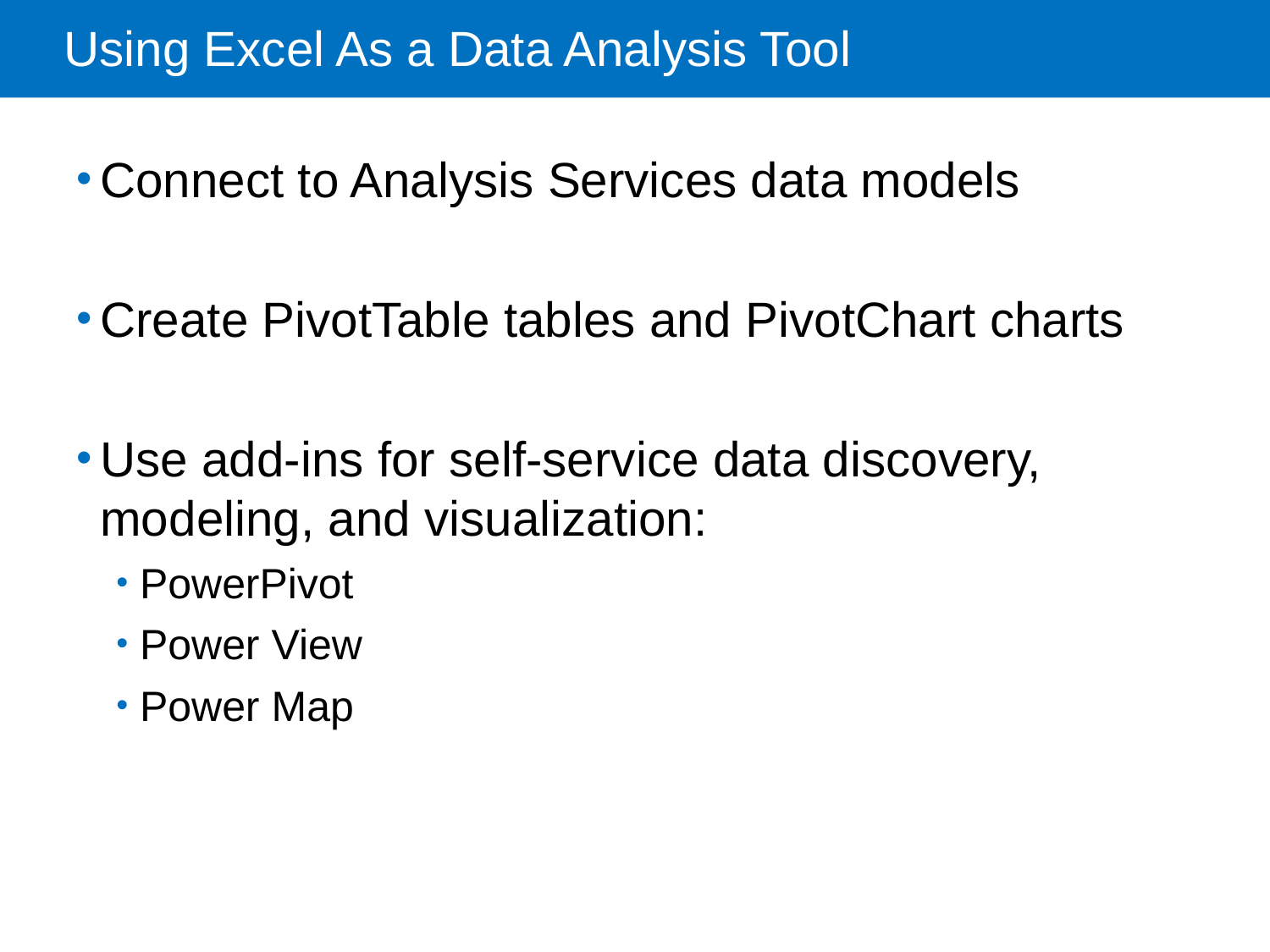

# Using Excel As a Data Analysis Tool
Connect to Analysis Services data models

Create PivotTable tables and PivotChart charts

Use add-ins for self-service data discovery, modeling, and visualization:
PowerPivot
Power View
Power Map